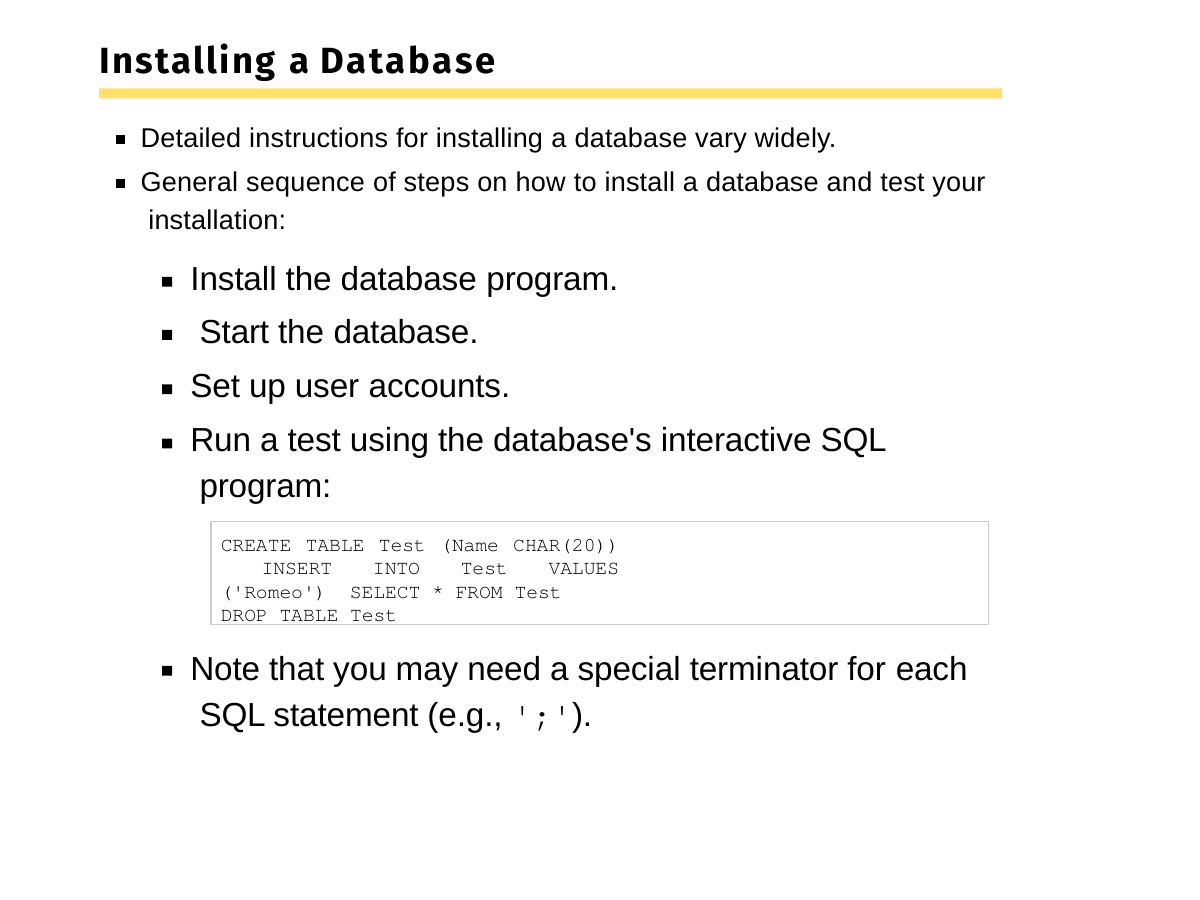

# Installing a Database
Detailed instructions for installing a database vary widely.
General sequence of steps on how to install a database and test your  installation:
Install the database program.  Start the database.
Set up user accounts.
Run a test using the database's interactive SQL  program:

CREATE TABLE Test (Name CHAR(20))  INSERT INTO Test VALUES ('Romeo')  SELECT * FROM Test
DROP TABLE Test
Note that you may need a special terminator for each  SQL statement (e.g., ';').